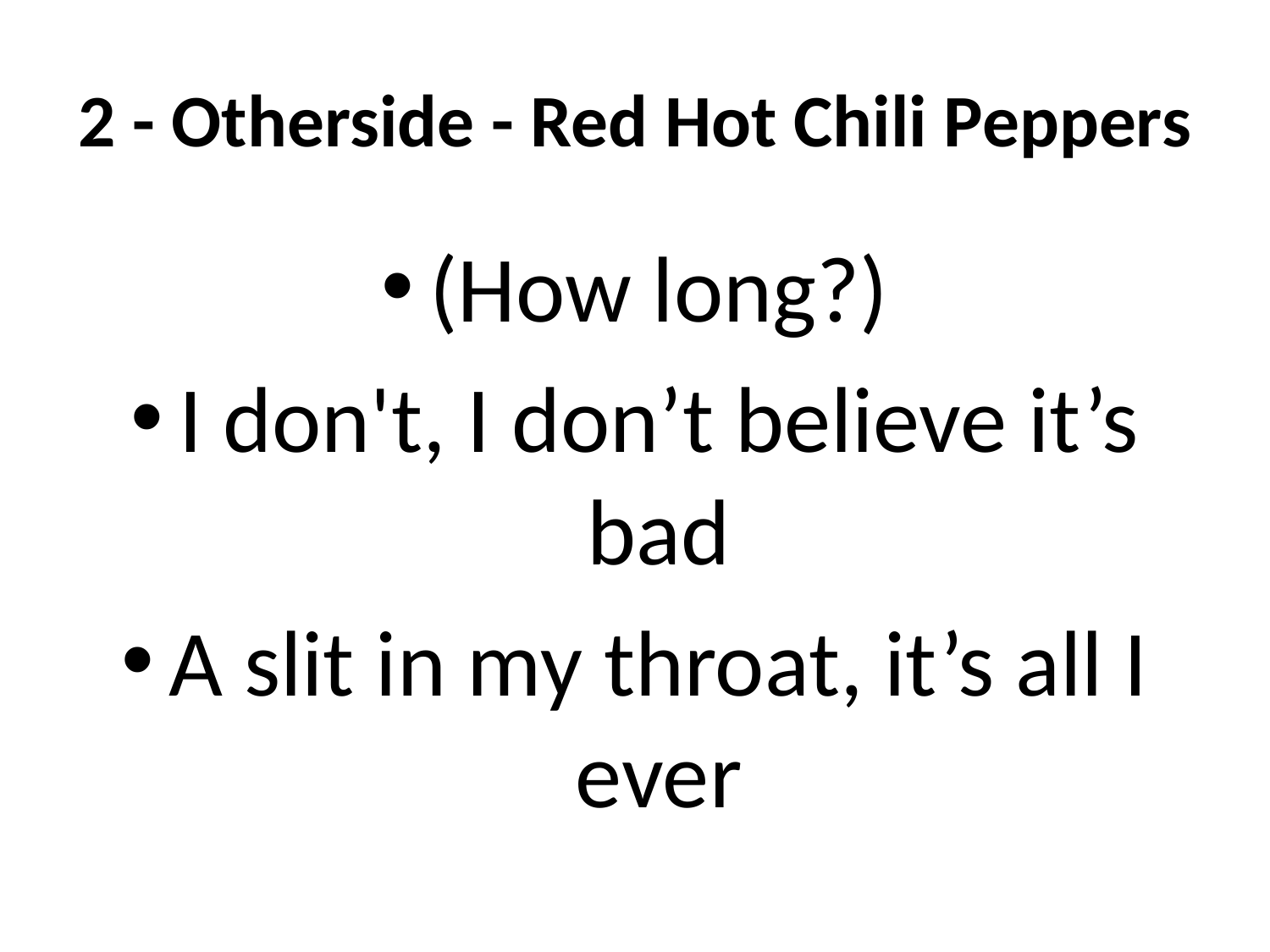

# 2 - Otherside - Red Hot Chili Peppers
(How long?)
I don't, I don’t believe it’s bad
A slit in my throat, it’s all I ever